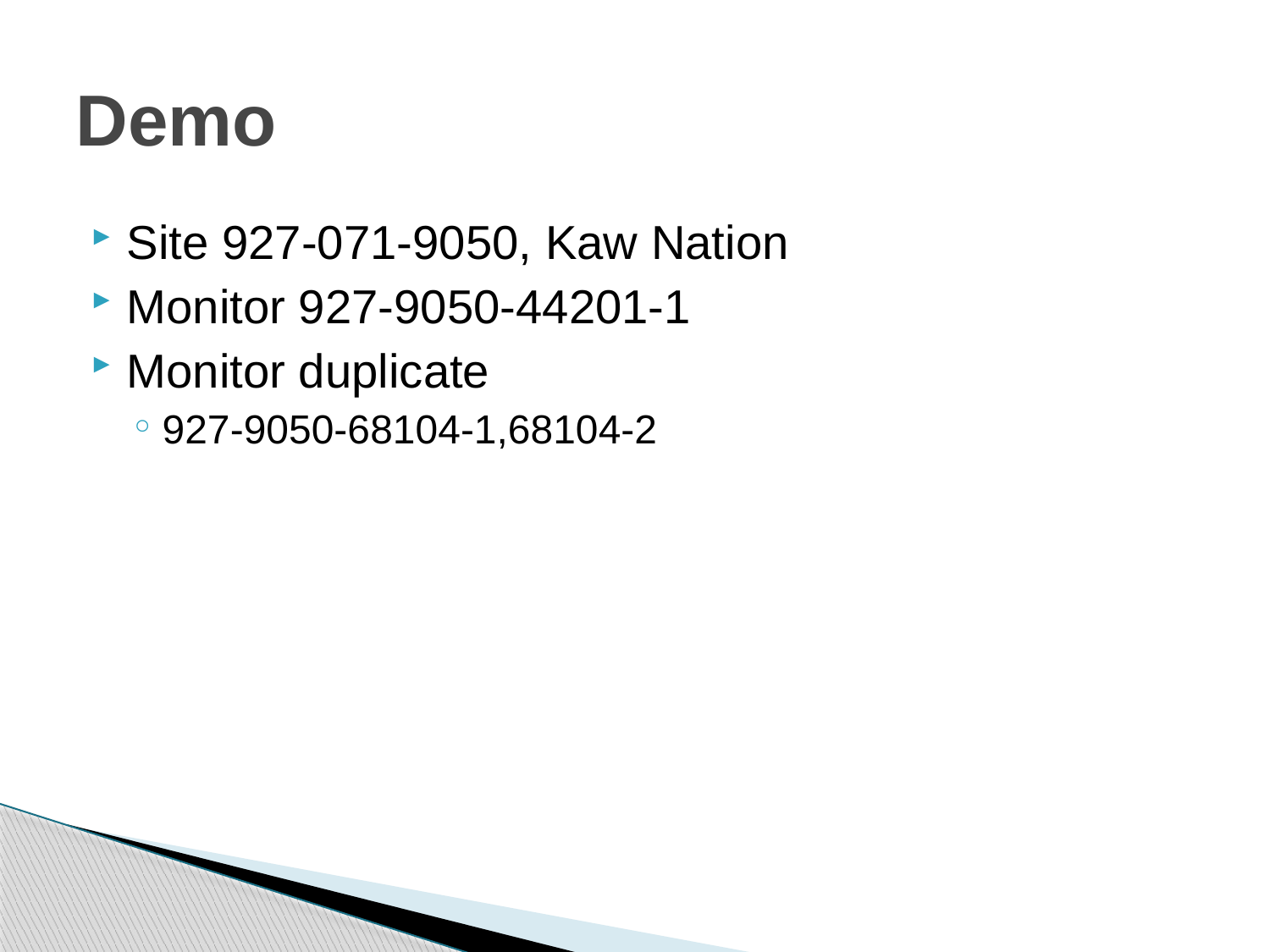

# Demo
Site 927-071-9050, Kaw Nation
Monitor 927-9050-44201-1
Monitor duplicate
927-9050-68104-1,68104-2